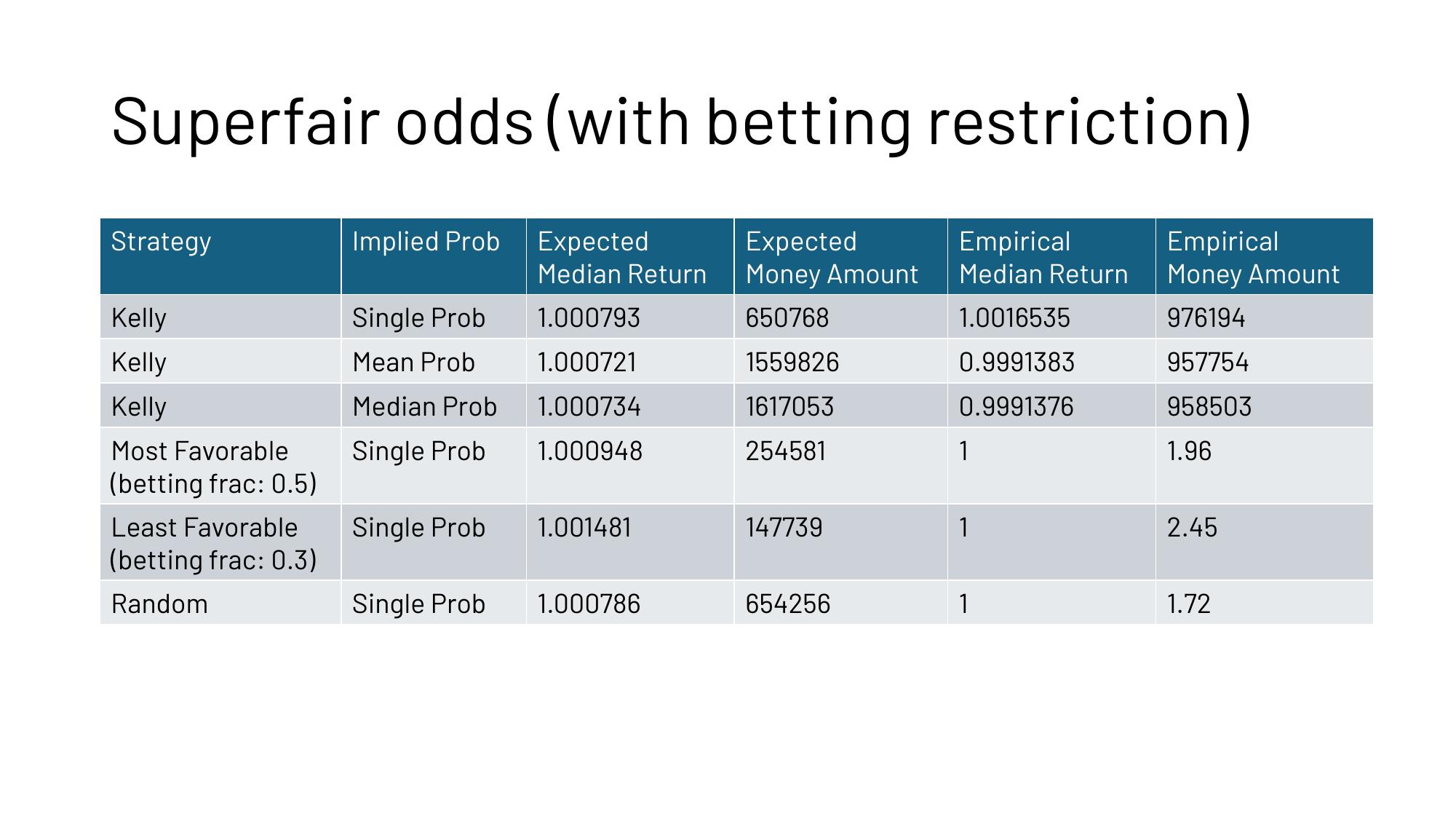

# Superfair odds (with betting restriction)
| Strategy | Implied Prob | Expected Median Return | Expected Money Amount | Empirical Median Return | Empirical Money Amount |
| --- | --- | --- | --- | --- | --- |
| Kelly | Single Prob | 1.000793 | 650768 | 1.0016535 | 976194 |
| Kelly | Mean Prob | 1.000721 | 1559826 | 0.9991383 | 957754 |
| Kelly | Median Prob | 1.000734 | 1617053 | 0.9991376 | 958503 |
| Most Favorable (betting frac: 0.5) | Single Prob | 1.000948 | 254581 | 1 | 1.96 |
| Least Favorable (betting frac: 0.3) | Single Prob | 1.001481 | 147739 | 1 | 2.45 |
| Random | Single Prob | 1.000786 | 654256 | 1 | 1.72 |